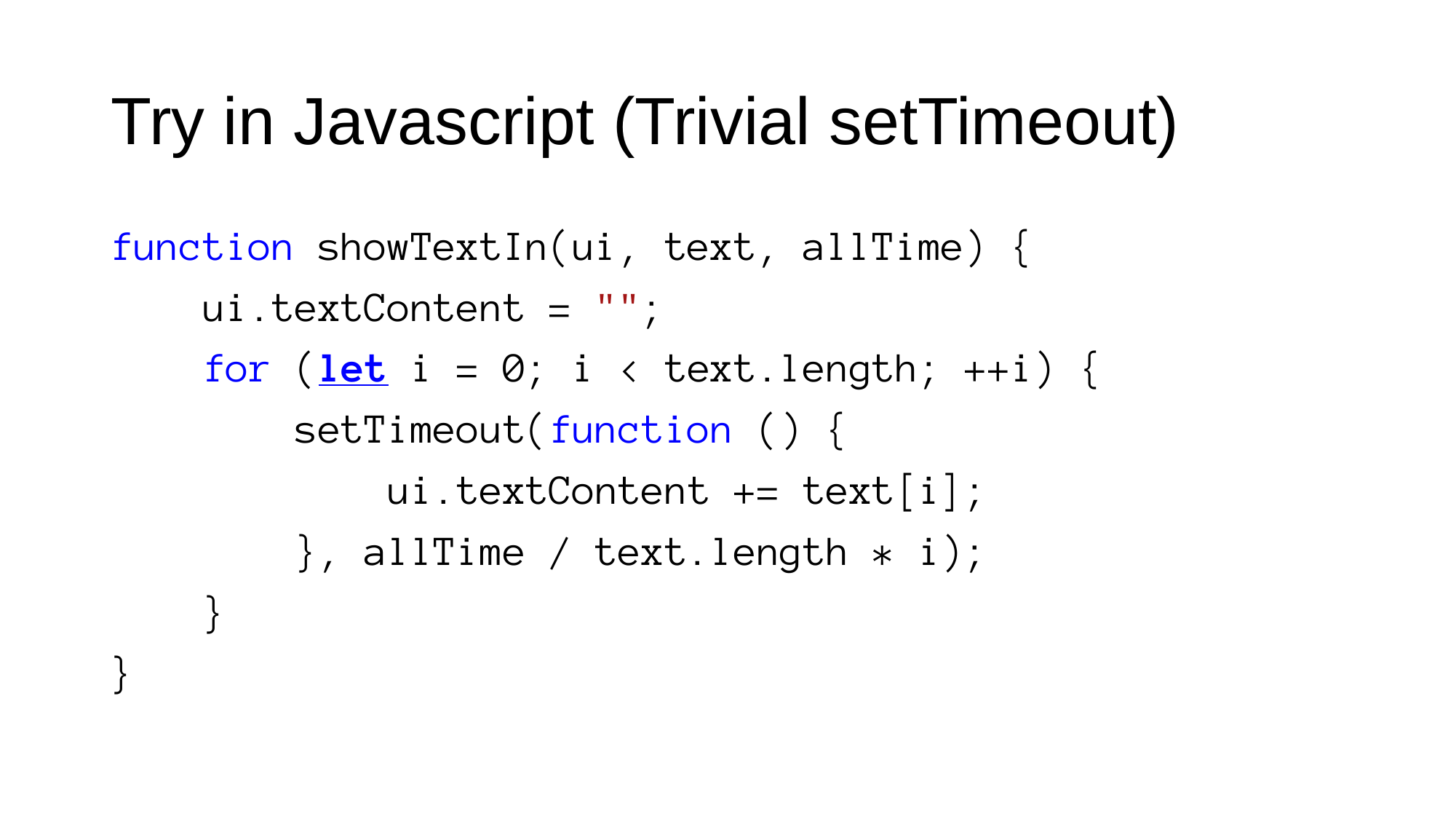

# Try in Javascript (Trivial setTimeout)
function showTextIn(ui, text, allTime) {
    ui.textContent = "";
    for (let i = 0; i < text.length; ++i) {
        setTimeout(function () {
            ui.textContent += text[i];
        }, allTime / text.length * i);
    }
}